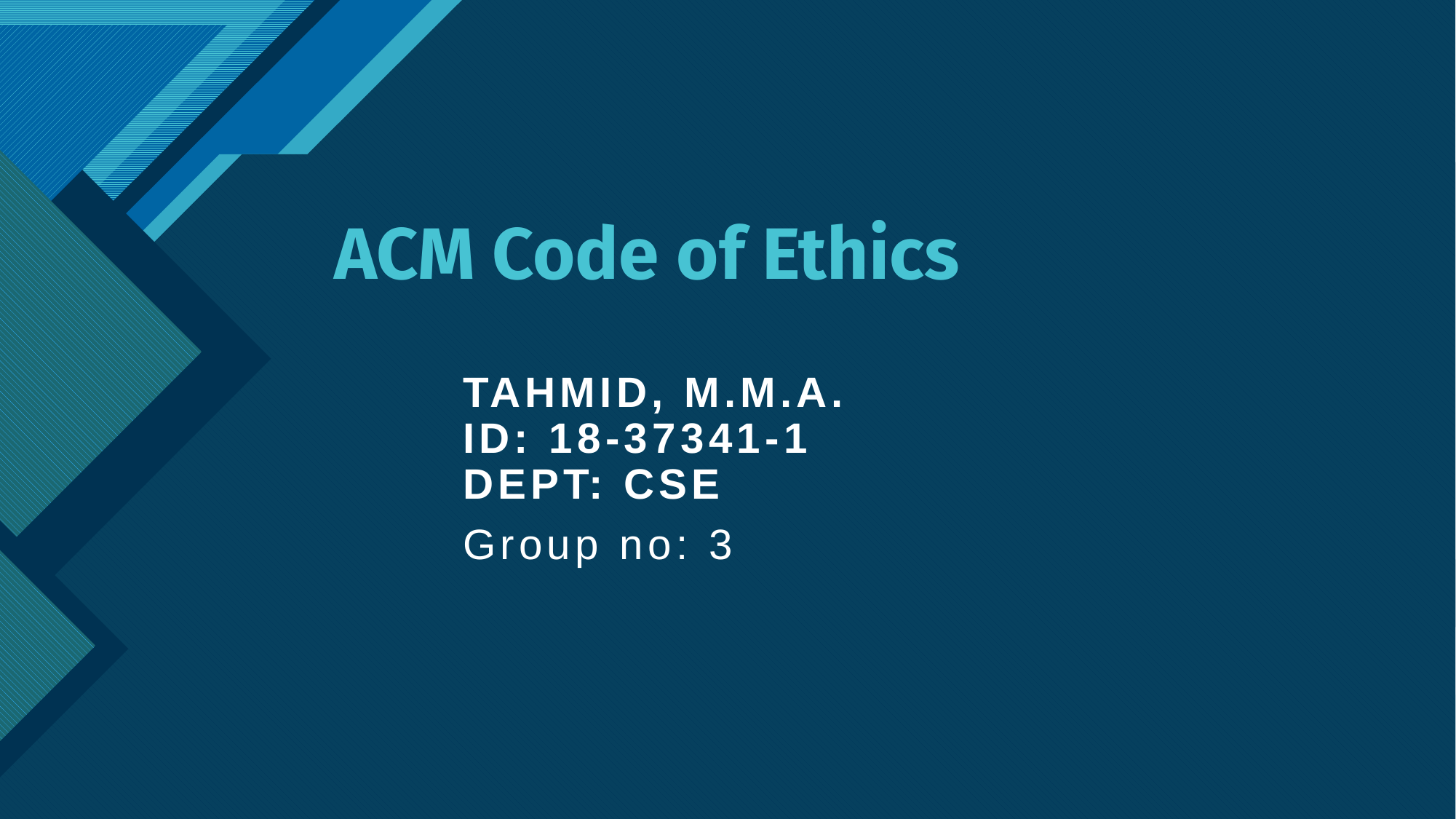

# ACM Code of Ethics
TAHMID, M.M.A.
ID: 18-37341-1
DEPT: CSE
Group no: 3